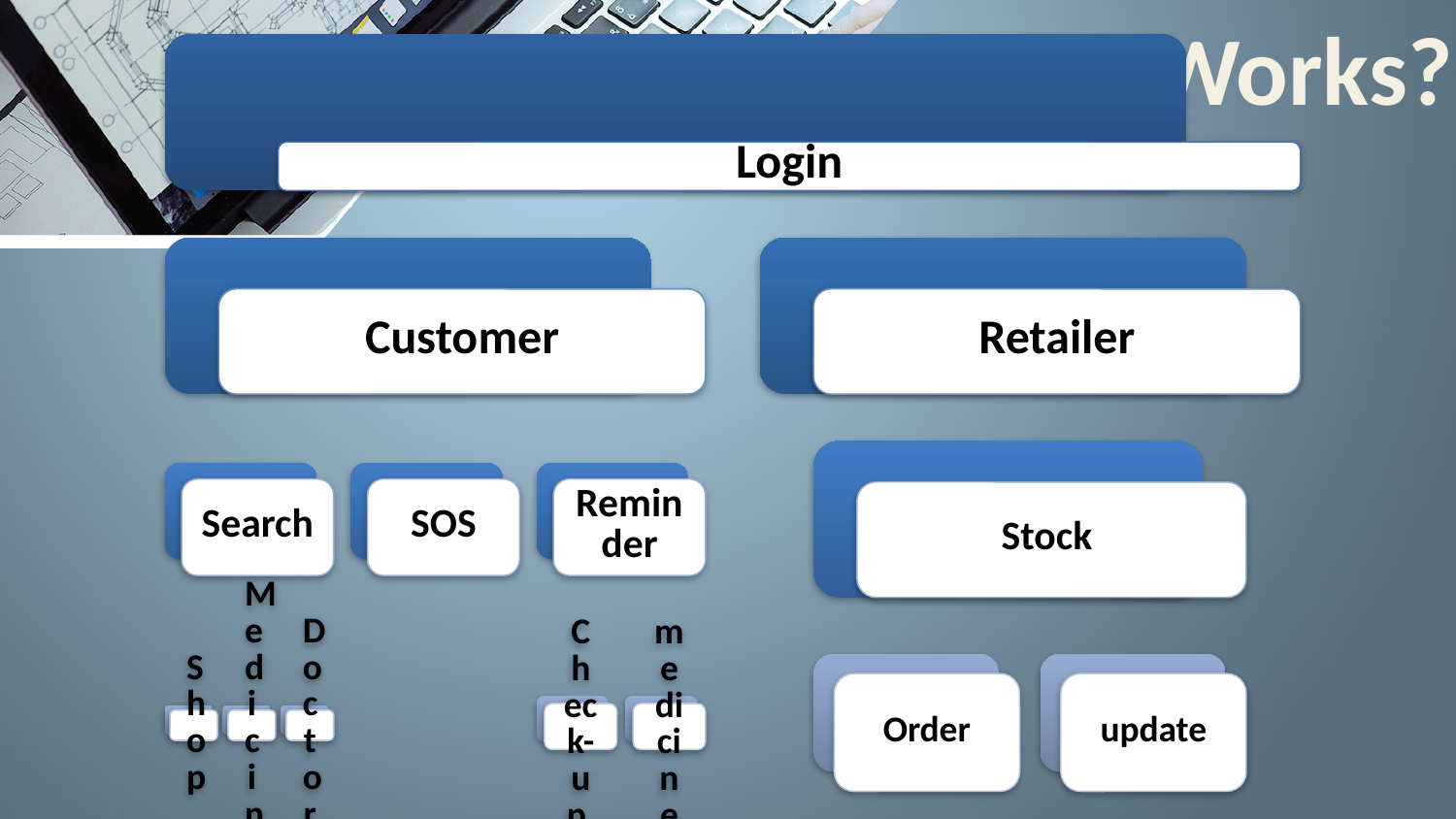

How it Works?
Login
Customer
Search
Reminder
Retailer
Stock
SOS
Shop
update
Order